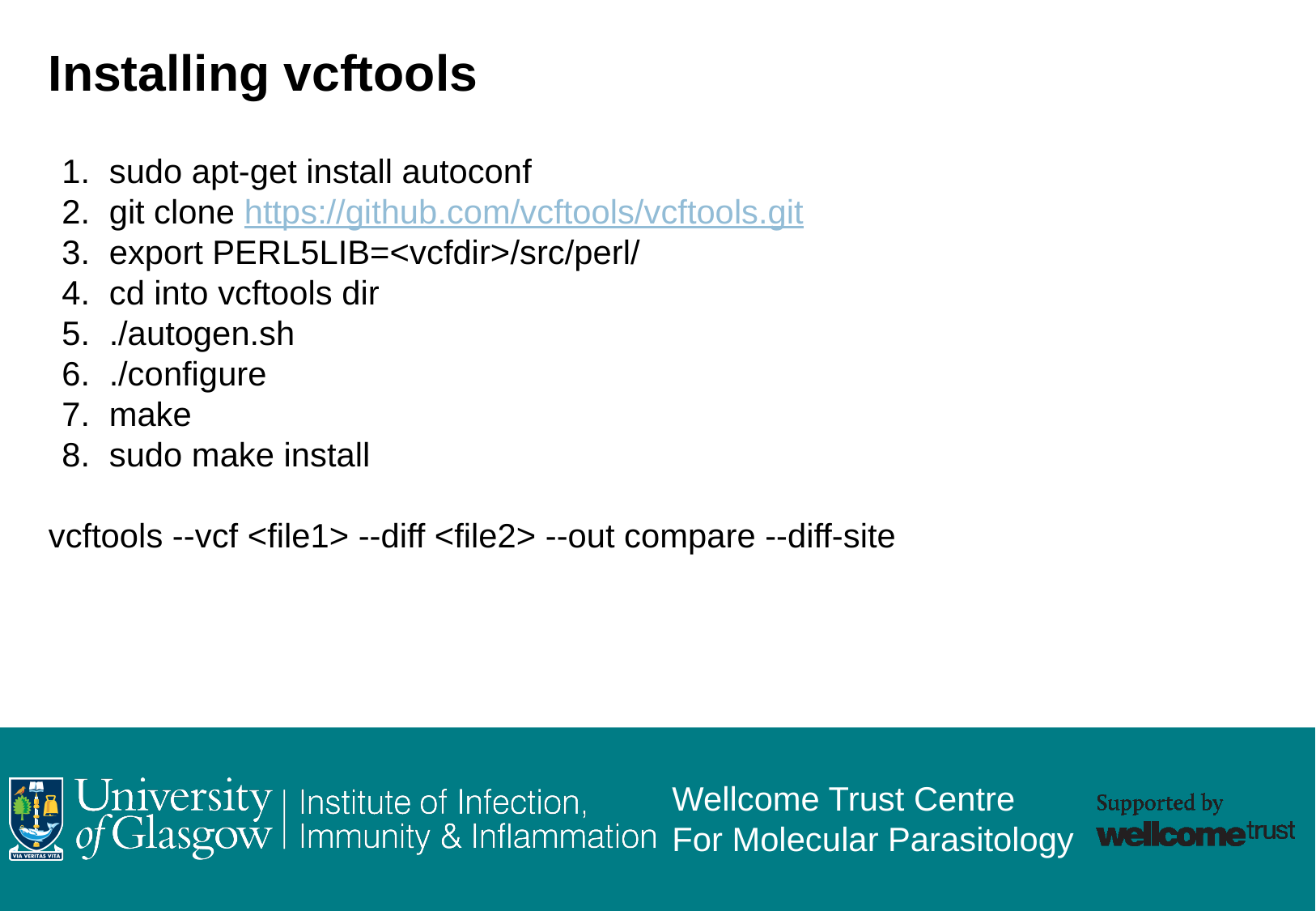

Installing vcftools

sudo apt-get install autoconf
git clone https://github.com/vcftools/vcftools.git
export PERL5LIB=<vcfdir>/src/perl/
cd into vcftools dir
./autogen.sh
./configure
make
sudo make install

vcftools --vcf <file1> --diff <file2> --out compare --diff-site